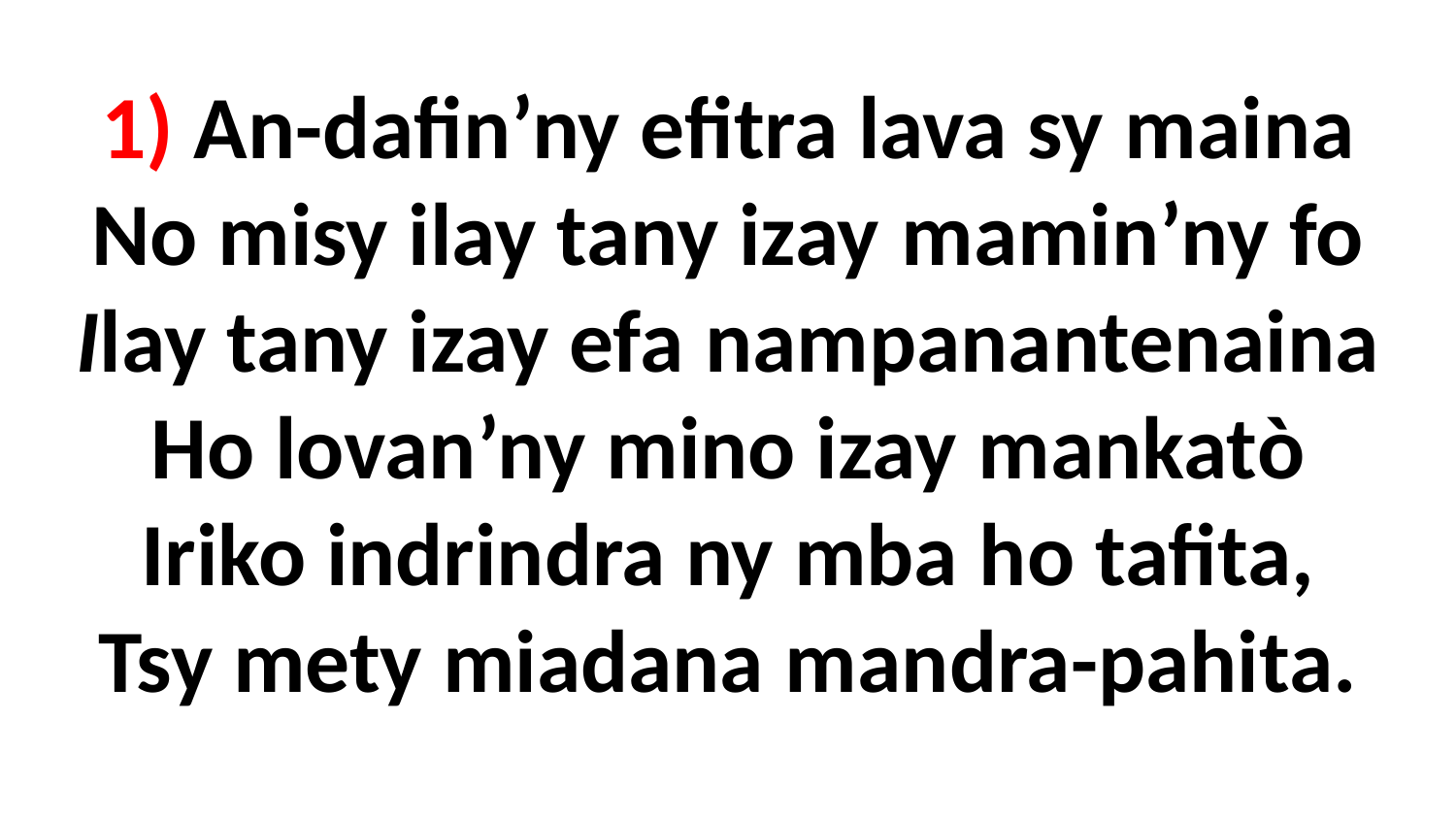

# 1) An-dafin’ny efitra lava sy maina No misy ilay tany izay mamin’ny fo Ilay tany izay efa nampanantenaina Ho lovan’ny mino izay mankatò Iriko indrindra ny mba ho tafita, Tsy mety miadana mandra-pahita.